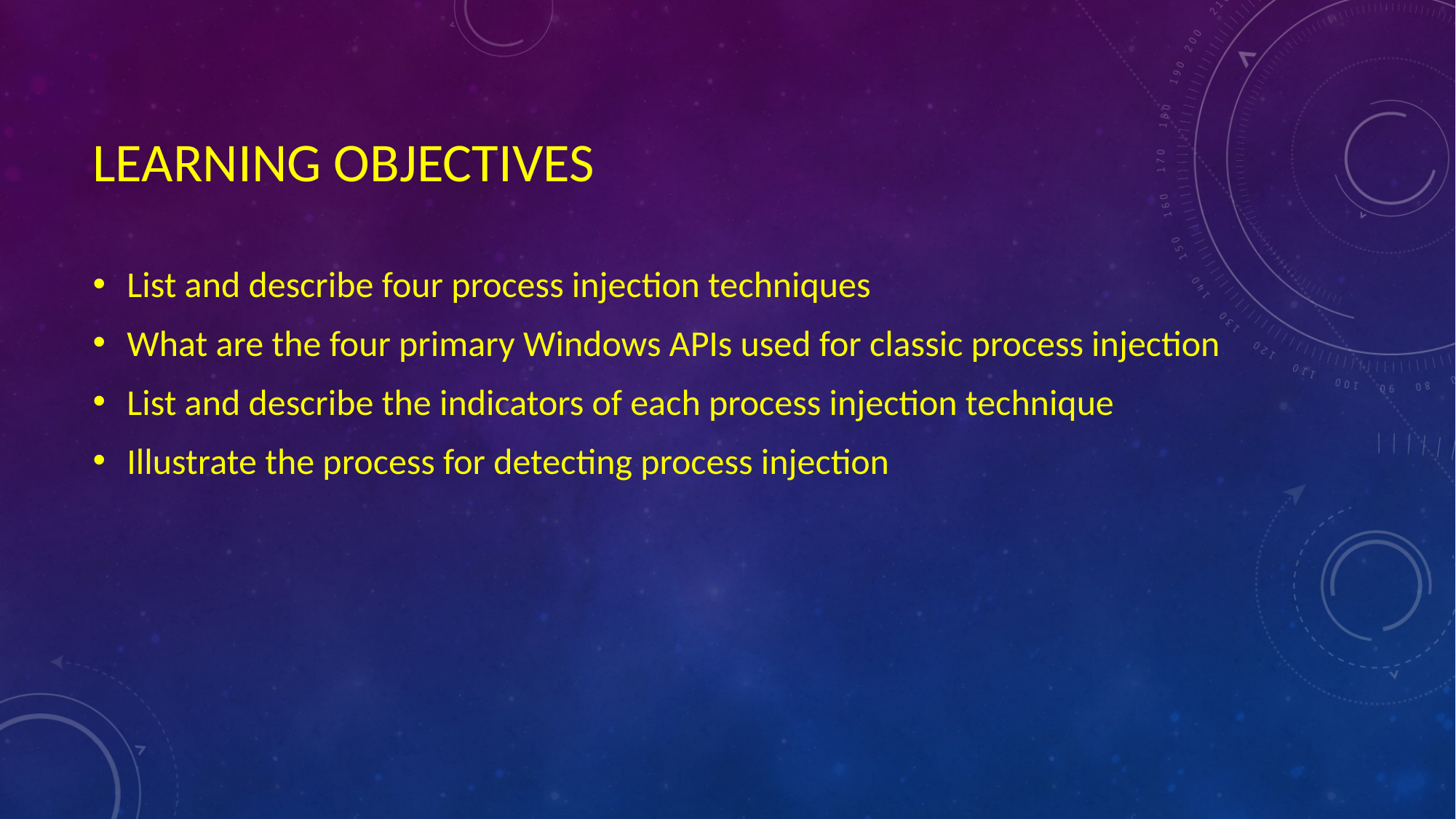

# Learning Objectives
List and describe four process injection techniques
What are the four primary Windows APIs used for classic process injection
List and describe the indicators of each process injection technique
Illustrate the process for detecting process injection